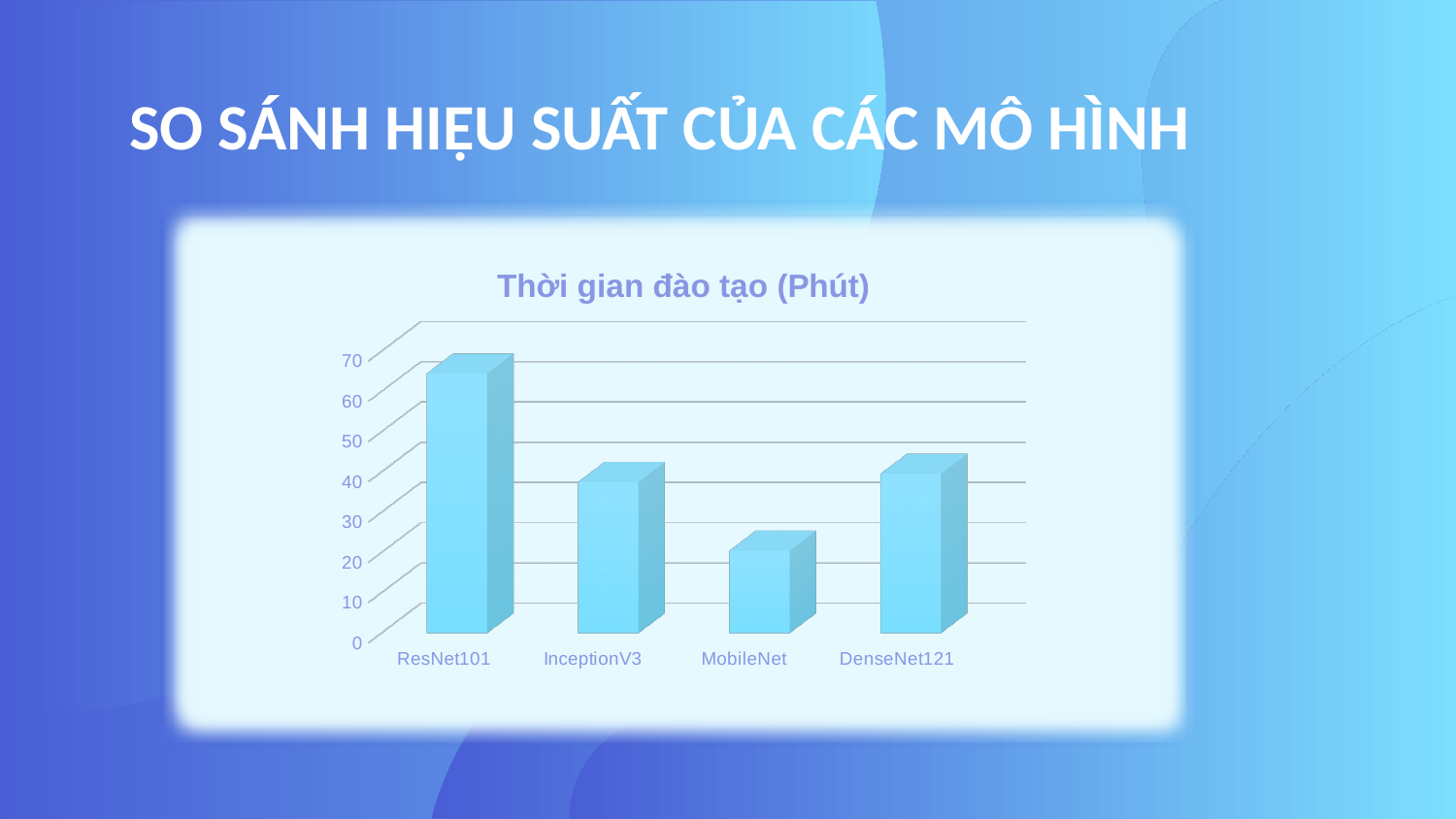

# SO SÁNH HIỆU SUẤT CỦA CÁC MÔ HÌNH

[unsupported chart]

[unsupported chart]

[unsupported chart]